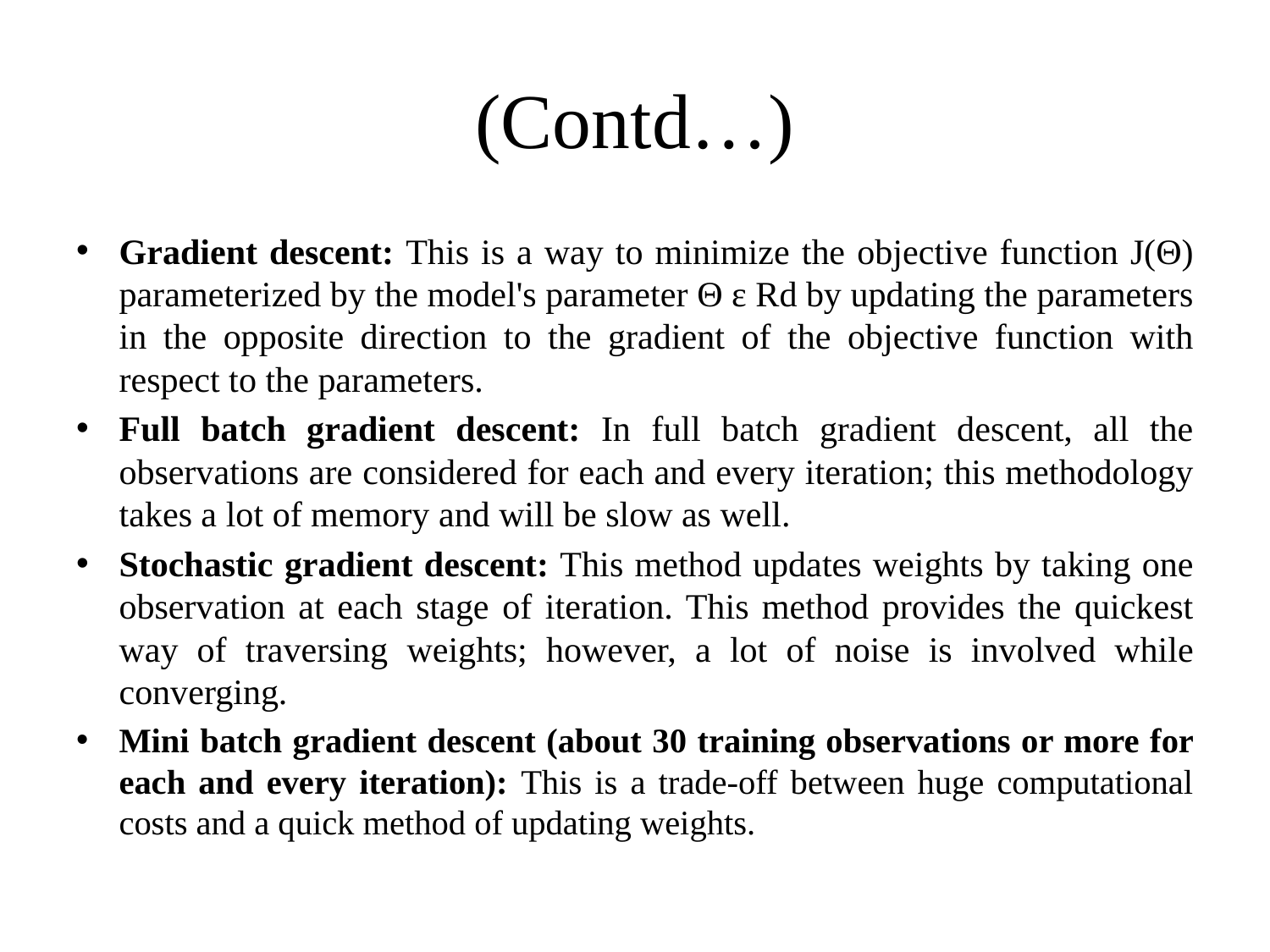

# (Contd…)
Gradient descent: This is a way to minimize the objective function J(Θ) parameterized by the model's parameter Θ ε Rd by updating the parameters in the opposite direction to the gradient of the objective function with respect to the parameters.
Full batch gradient descent: In full batch gradient descent, all the observations are considered for each and every iteration; this methodology takes a lot of memory and will be slow as well.
Stochastic gradient descent: This method updates weights by taking one observation at each stage of iteration. This method provides the quickest way of traversing weights; however, a lot of noise is involved while converging.
Mini batch gradient descent (about 30 training observations or more for each and every iteration): This is a trade-off between huge computational costs and a quick method of updating weights.